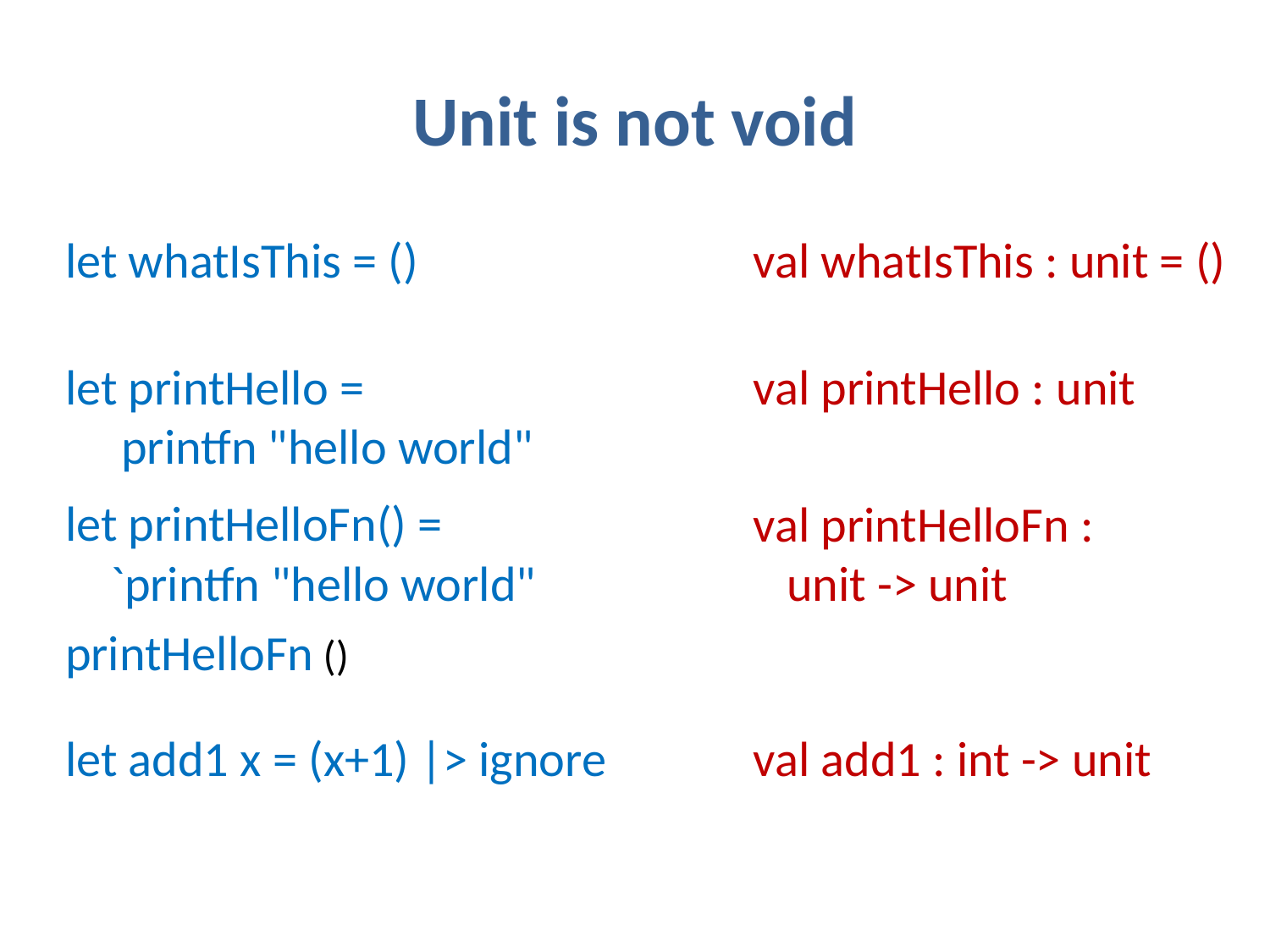

# Unit is not void
let whatIsThis = ()
val whatIsThis : unit = ()
let printHello =
     printfn "hello world"
val printHello : unit
let printHelloFn() =
    `printfn "hello world"
val printHelloFn :
   unit -> unit
printHelloFn ()
let add1 x = (x+1) |> ignore
val add1 : int -> unit